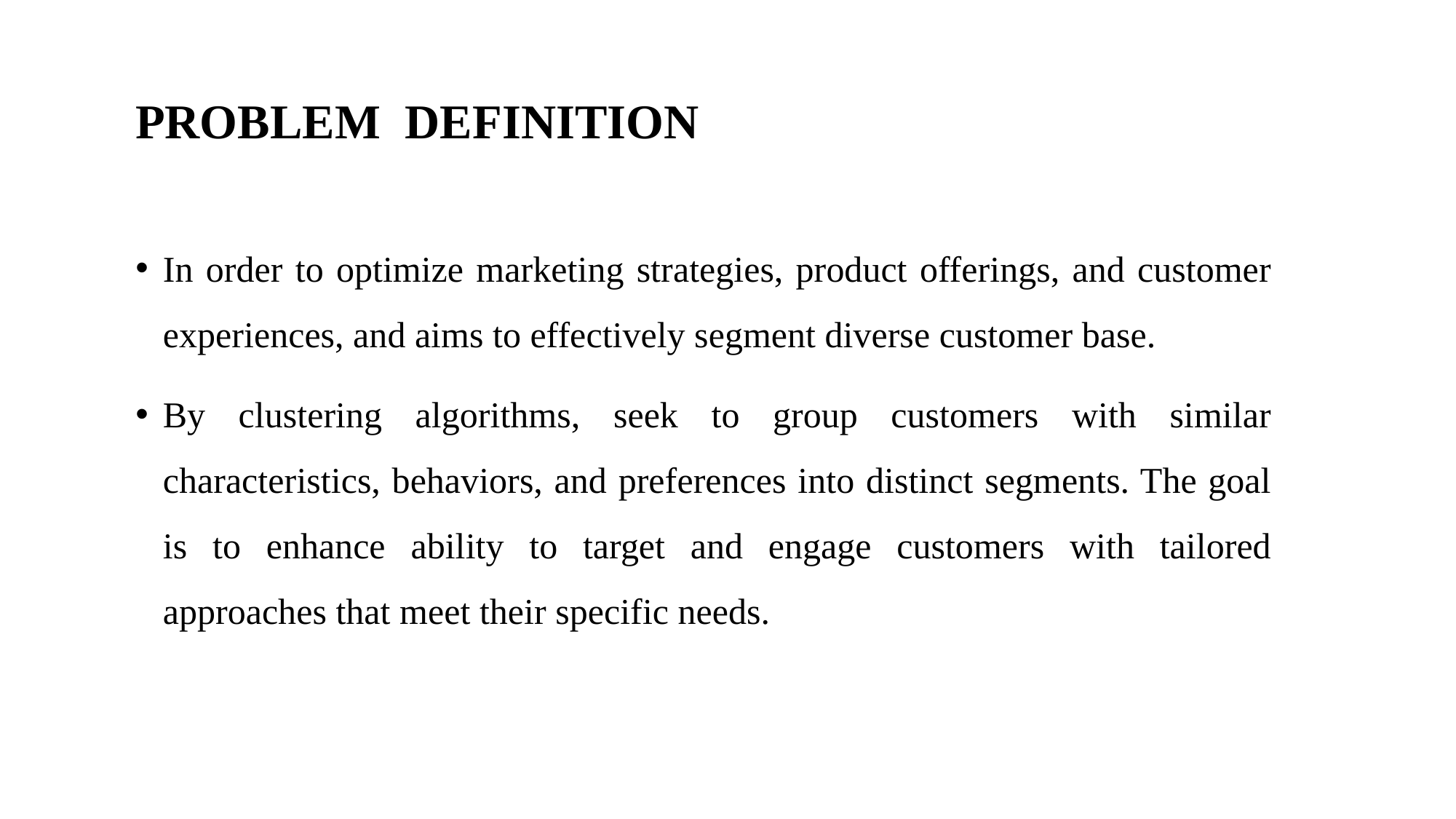

# PROBLEM  DEFINITION
In order to optimize marketing strategies, product offerings, and customer experiences, and aims to effectively segment diverse customer base.
By clustering algorithms, seek to group customers with similar characteristics, behaviors, and preferences into distinct segments. The goal is to enhance ability to target and engage customers with tailored approaches that meet their specific needs.